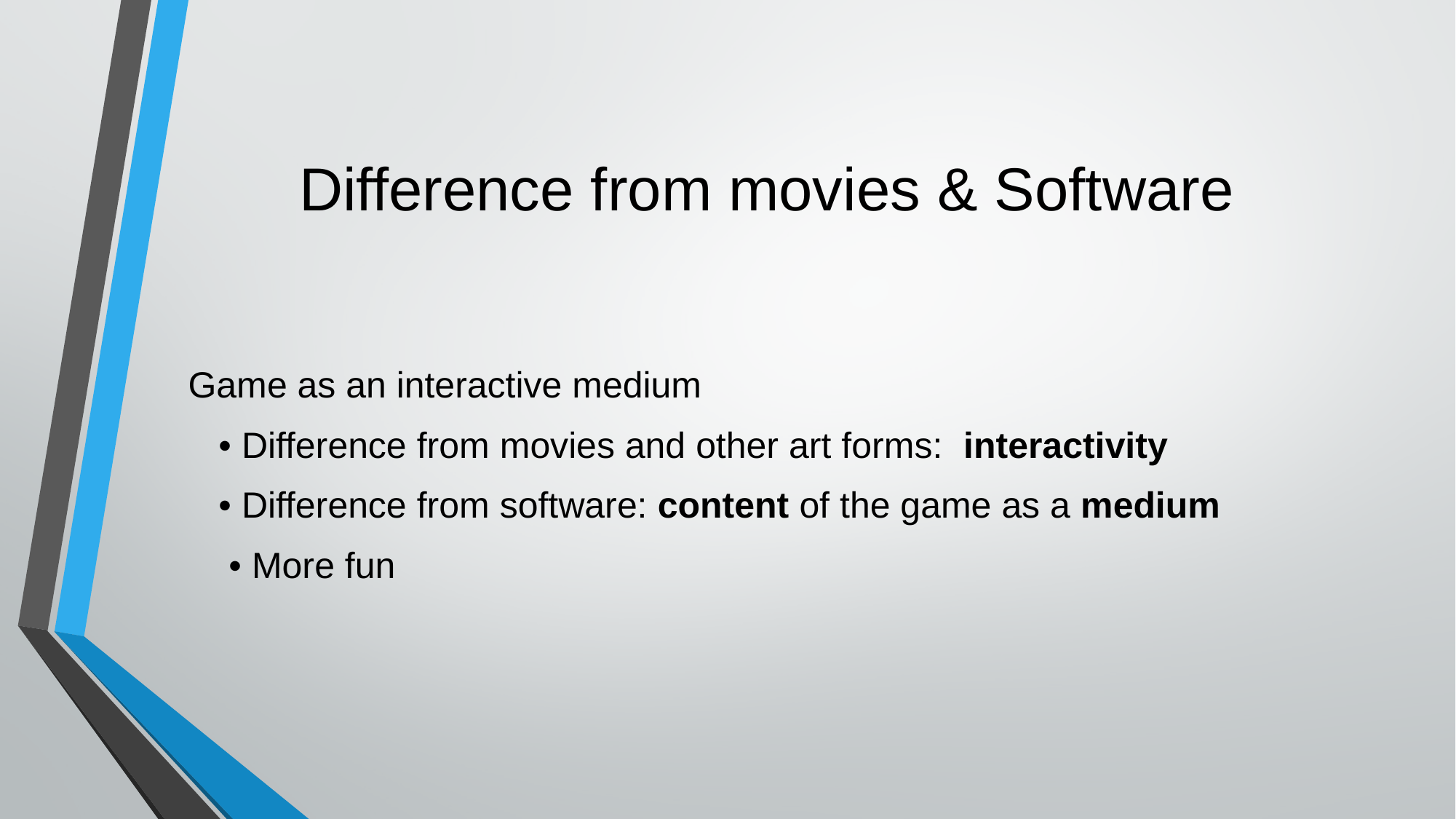

# Difference from movies & Software
Game as an interactive medium
   • Difference from movies and other art forms:  interactivity
   • Difference from software: content of the game as a medium
    • More fun